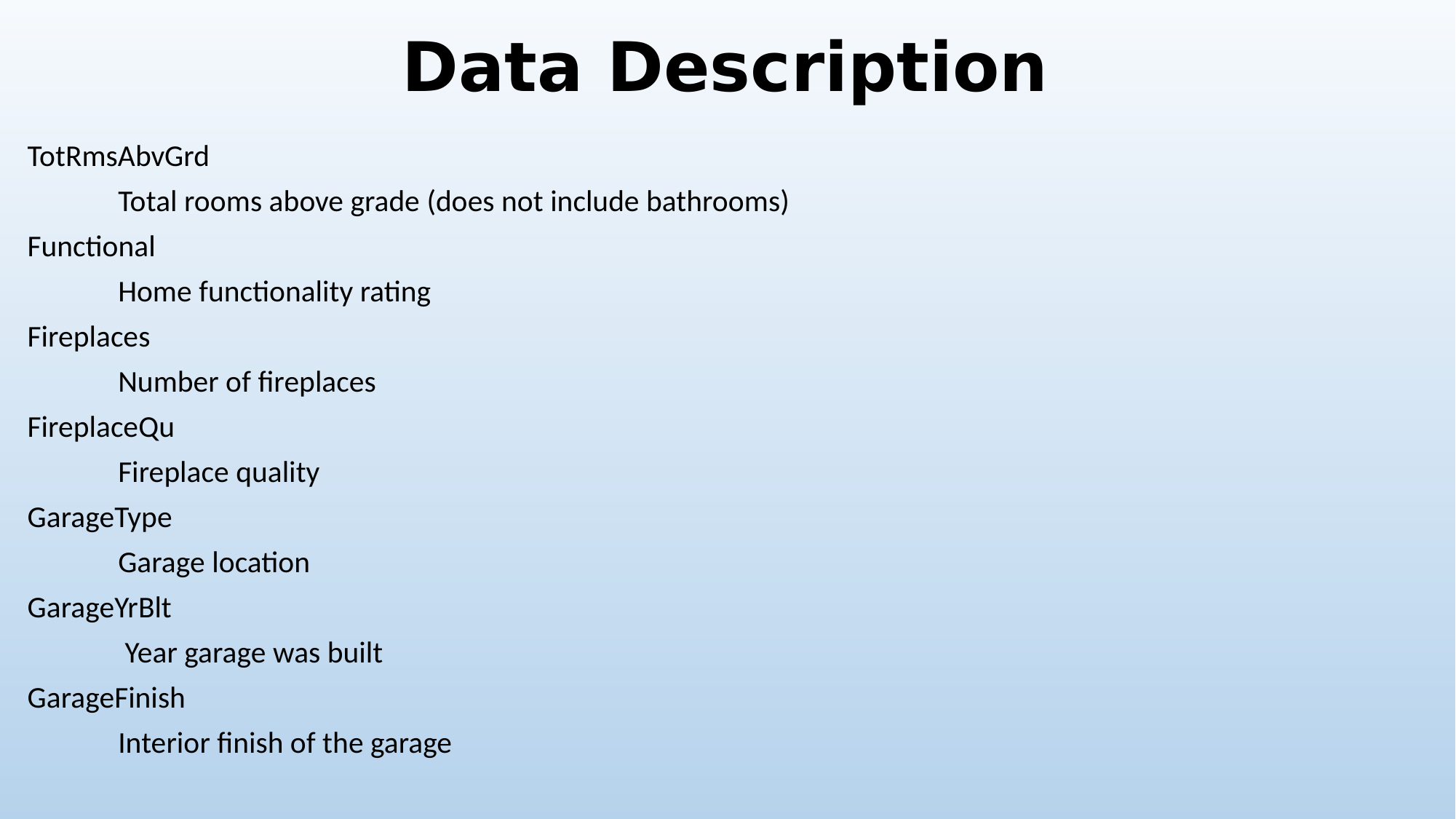

# Data Description
TotRmsAbvGrd
	Total rooms above grade (does not include bathrooms)
Functional
	Home functionality rating
Fireplaces
	Number of fireplaces
FireplaceQu
	Fireplace quality
GarageType
	Garage location
GarageYrBlt
	 Year garage was built
GarageFinish
	Interior finish of the garage